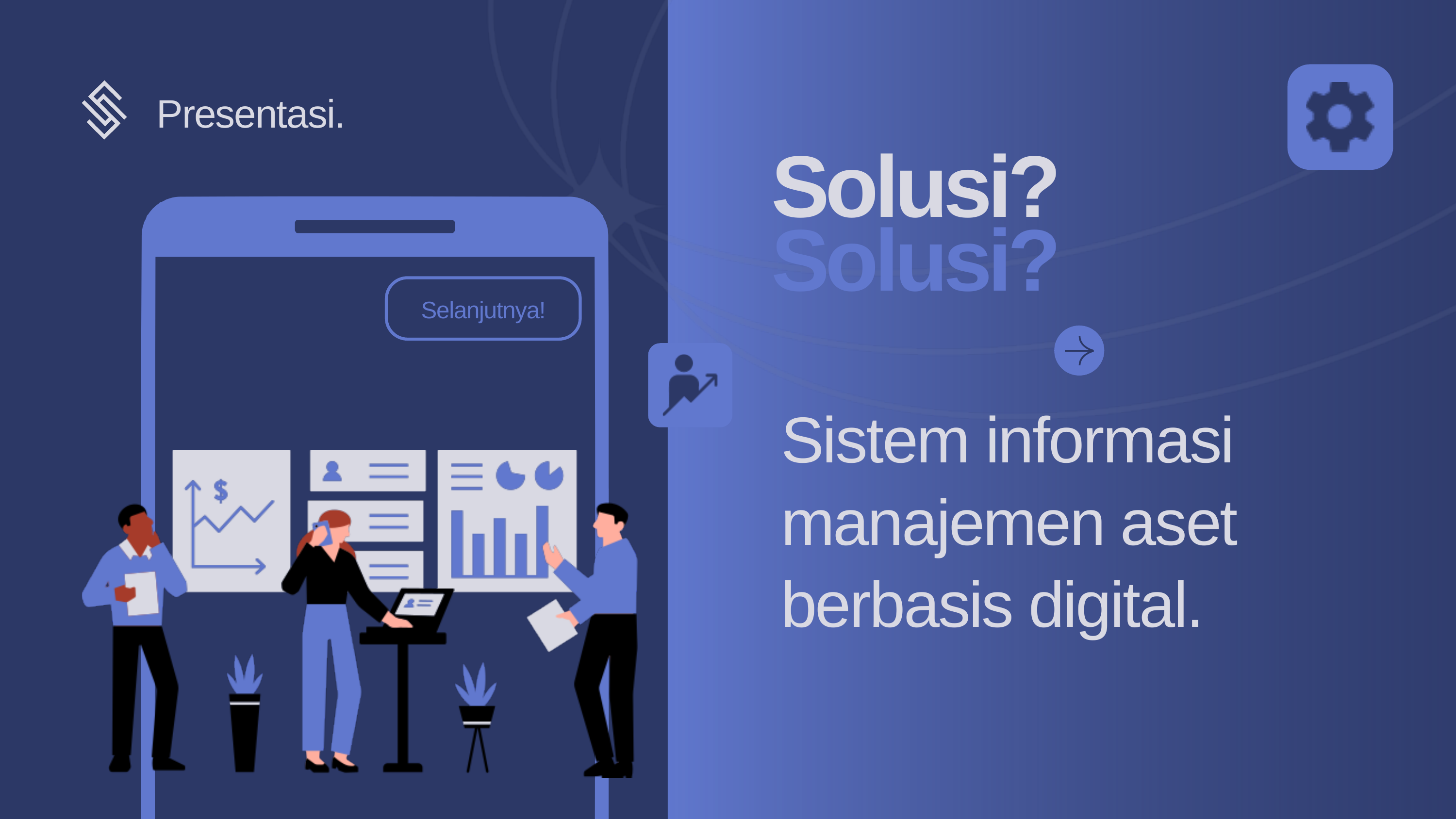

Presentasi.

Solusi?

Solusi?

Selanjutnya!

Sistem informasi manajemen aset berbasis digital.